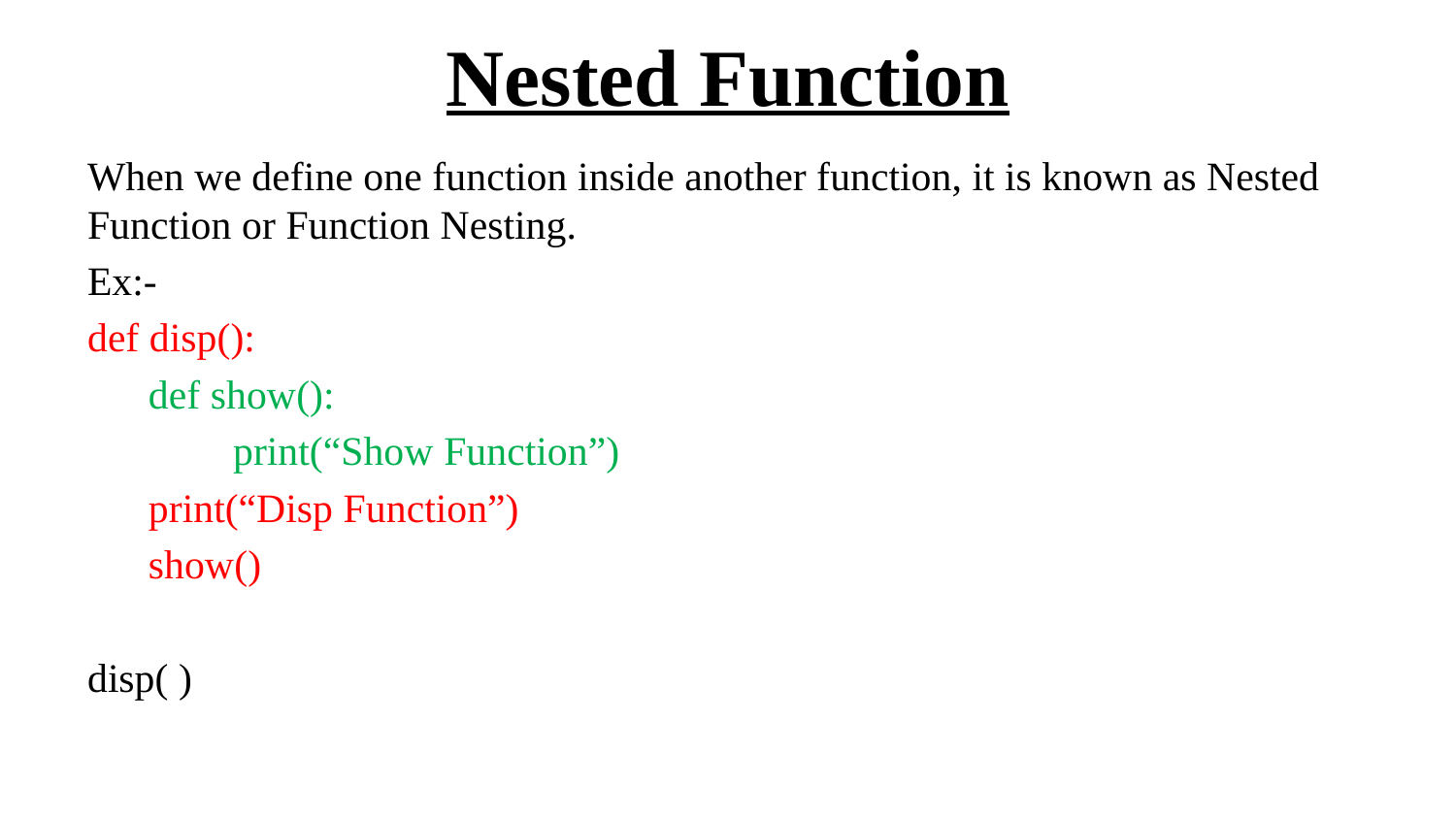

# Nested Function
When we define one function inside another function, it is known as Nested Function or Function Nesting.
Ex:-
def disp():
      def show():
	print(“Show Function”)
      print(“Disp Function”)
      show()

disp( )